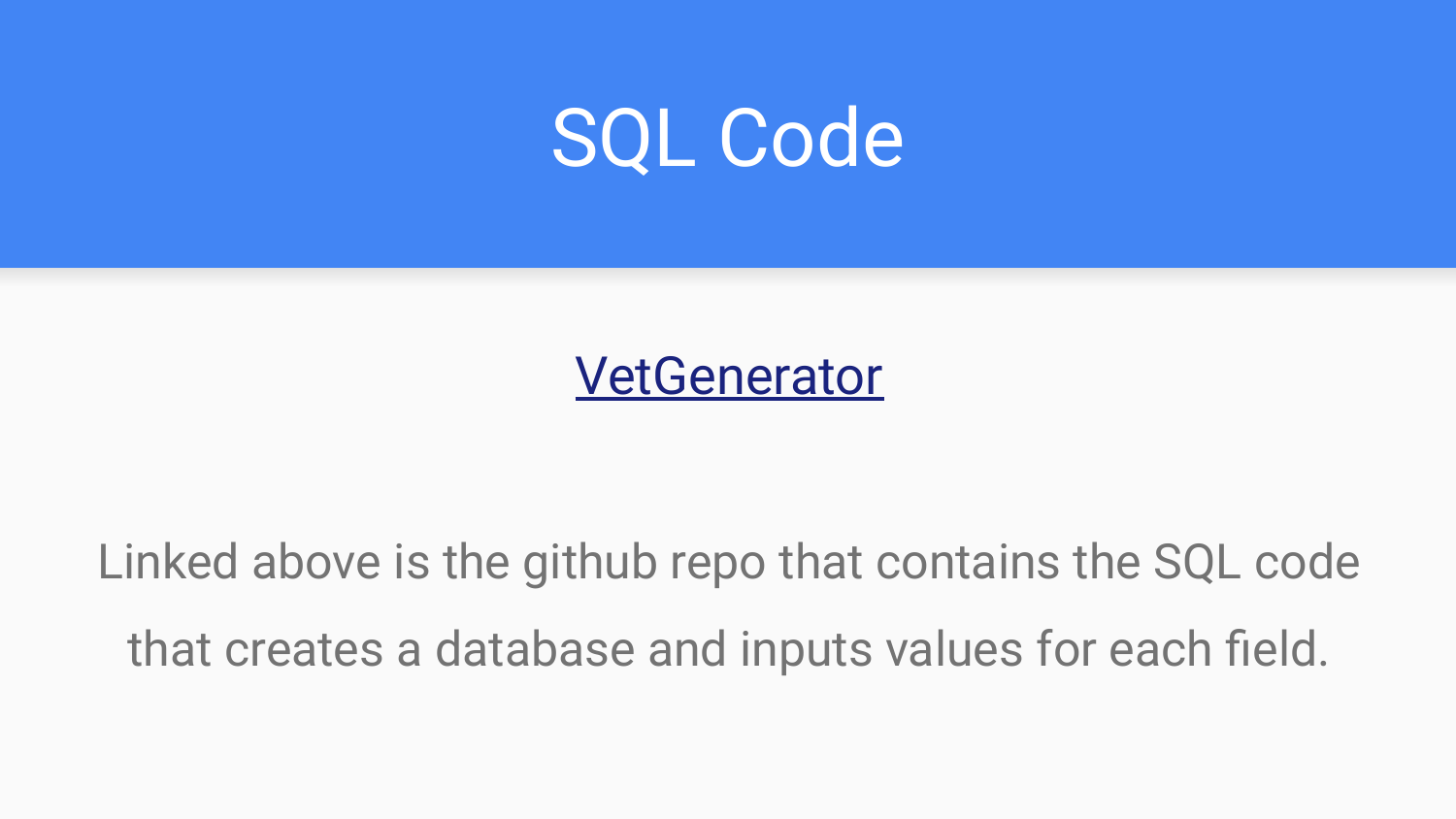

# SQL Code
VetGenerator

Linked above is the github repo that contains the SQL code that creates a database and inputs values for each field.